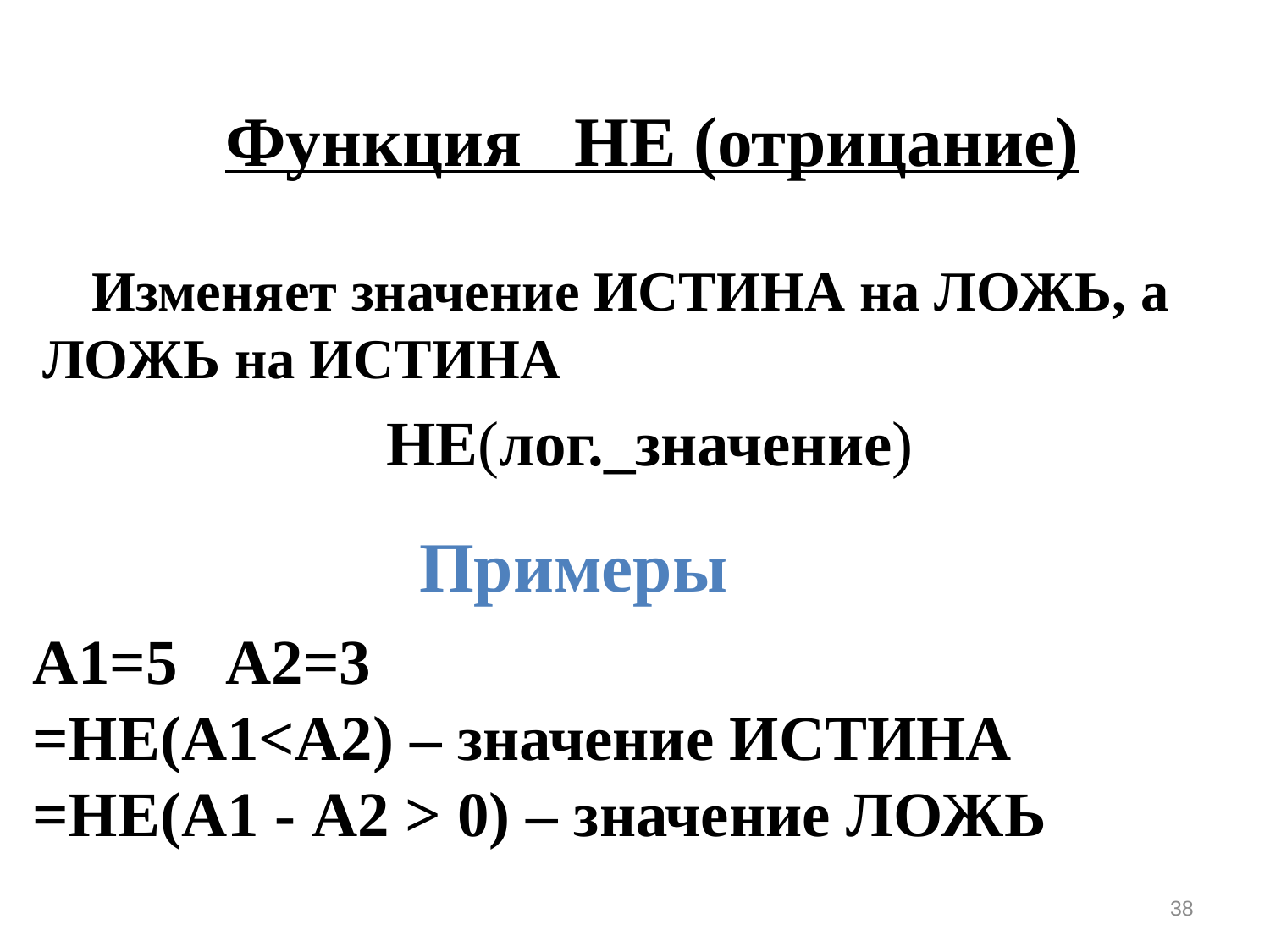

Функция   НЕ (отрицание)
Изменяет значение ИСТИНА на ЛОЖЬ, а ЛОЖЬ на ИСТИНА
НЕ(лог._значение)

Примеры
A1=5   A2=3
=НЕ(A1<A2) – значение ИСТИНА
=НЕ(A1 - A2 > 0) – значение ЛОЖЬ

38